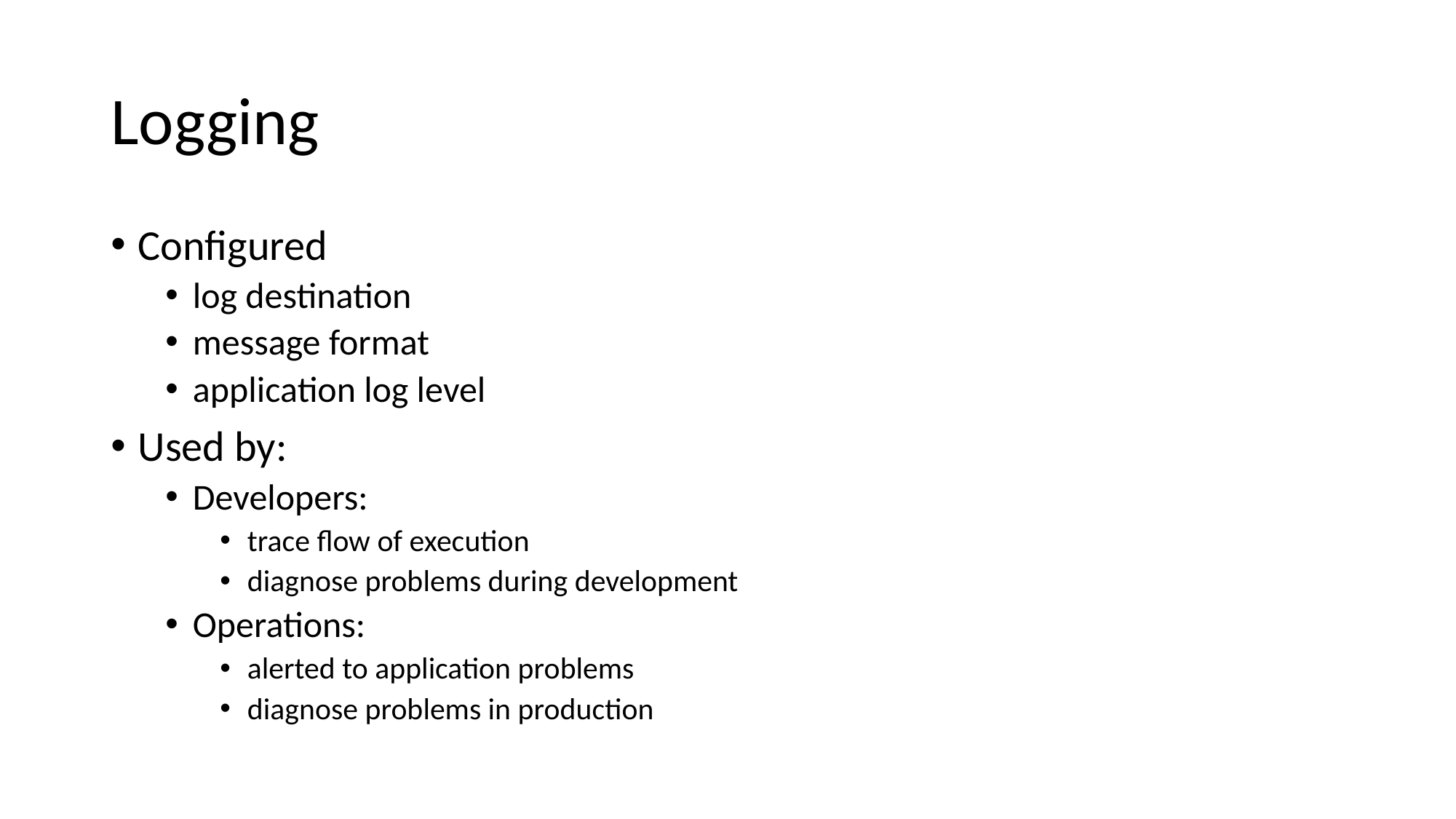

# Logging
Configured
log destination
message format
application log level
Used by:
Developers:
trace flow of execution
diagnose problems during development
Operations:
alerted to application problems
diagnose problems in production